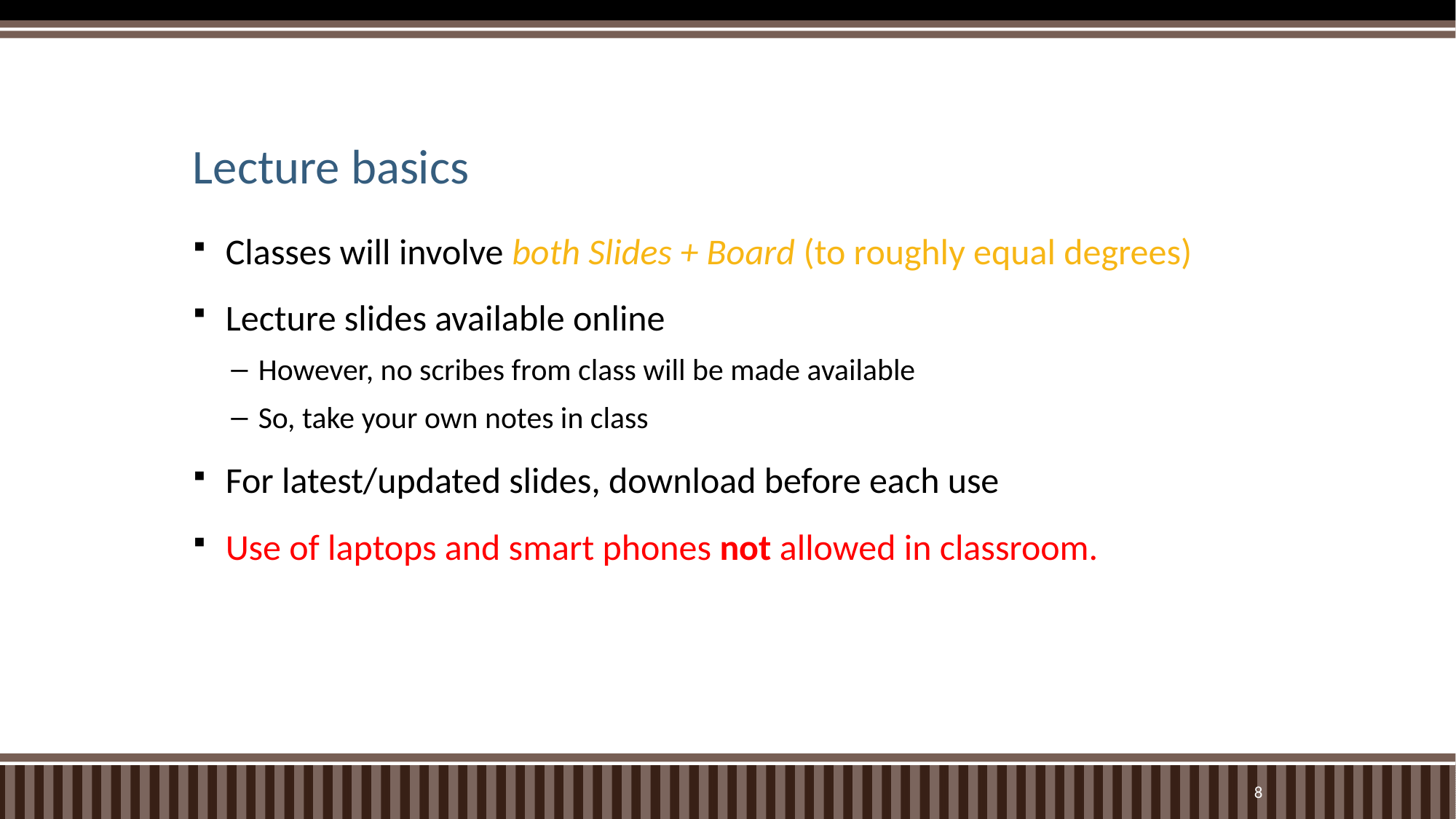

# Lecture basics
Classes will involve both Slides + Board (to roughly equal degrees)
Lecture slides available online
However, no scribes from class will be made available
So, take your own notes in class
For latest/updated slides, download before each use
Use of laptops and smart phones not allowed in classroom.
8